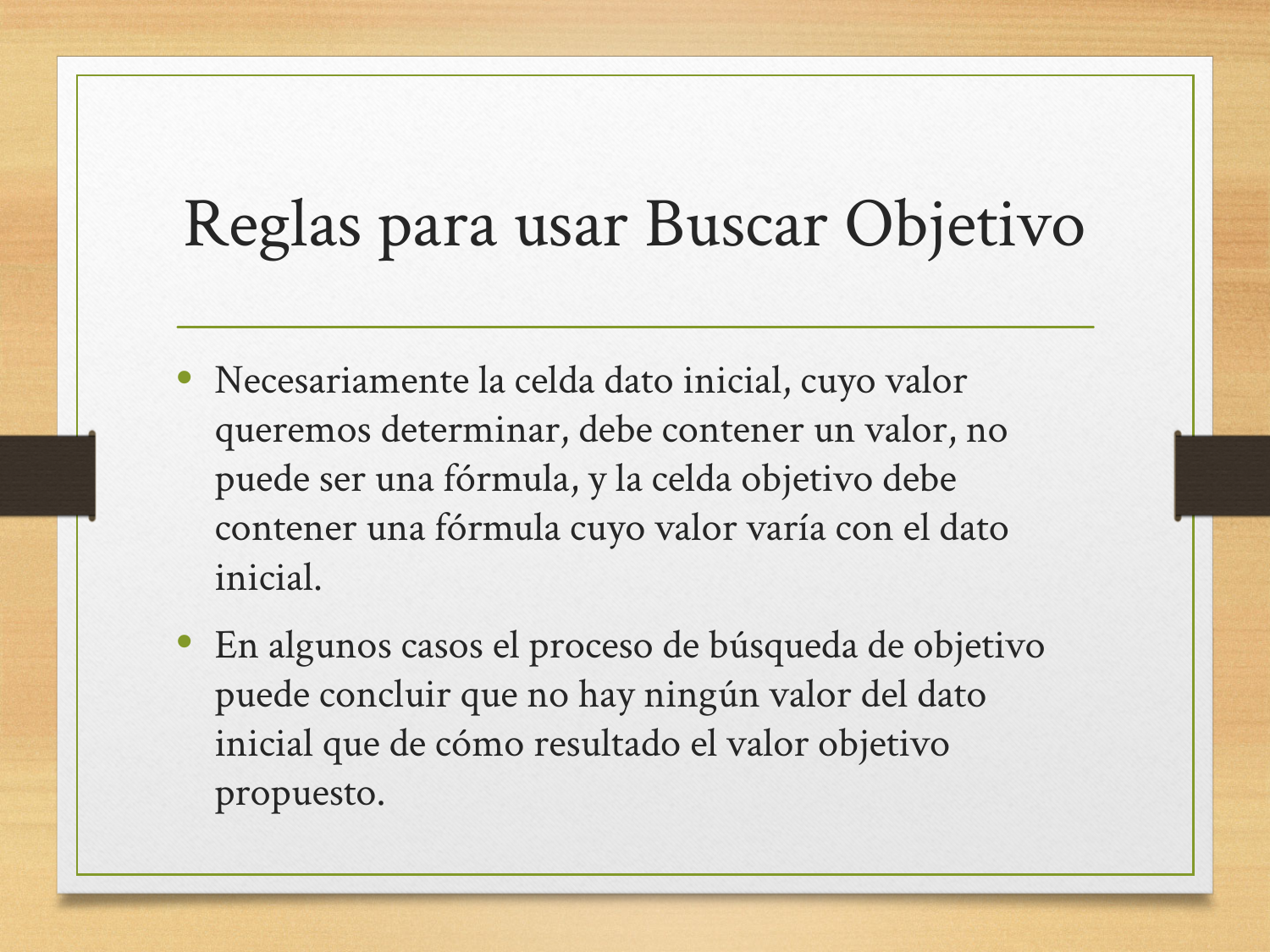

# Reglas para usar Buscar Objetivo
Necesariamente la celda dato inicial, cuyo valor queremos determinar, debe contener un valor, no puede ser una fórmula, y la celda objetivo debe contener una fórmula cuyo valor varía con el dato inicial.
En algunos casos el proceso de búsqueda de objetivo puede concluir que no hay ningún valor del dato inicial que de cómo resultado el valor objetivo propuesto.